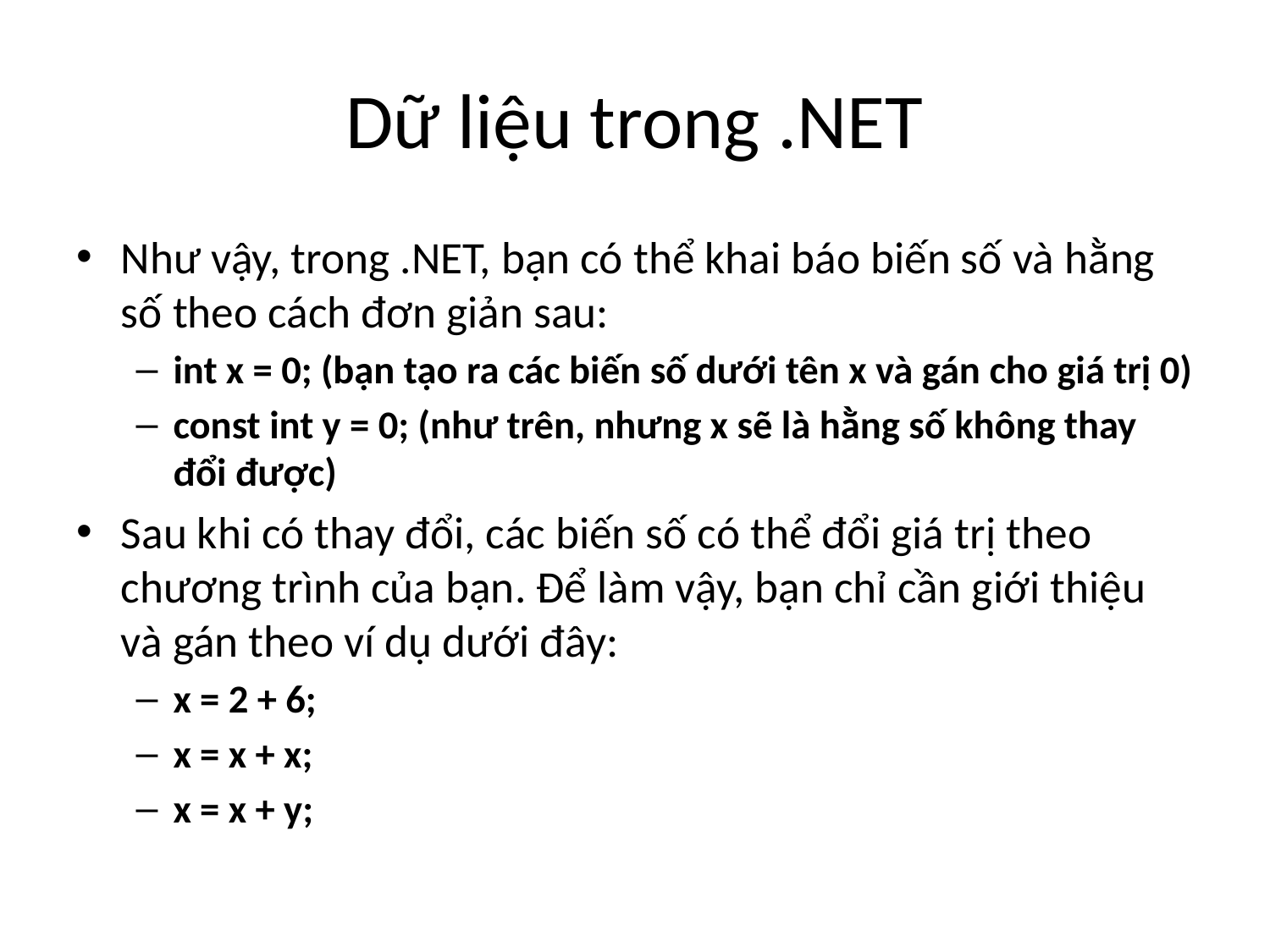

# Dữ liệu trong .NET
Như vậy, trong .NET, bạn có thể khai báo biến số và hằng số theo cách đơn giản sau:
int x = 0; (bạn tạo ra các biến số dưới tên x và gán cho giá trị 0)
const int y = 0; (như trên, nhưng x sẽ là hằng số không thay đổi được)
Sau khi có thay đổi, các biến số có thể đổi giá trị theo chương trình của bạn. Để làm vậy, bạn chỉ cần giới thiệu và gán theo ví dụ dưới đây:
x = 2 + 6;
x = x + x;
x = x + y;